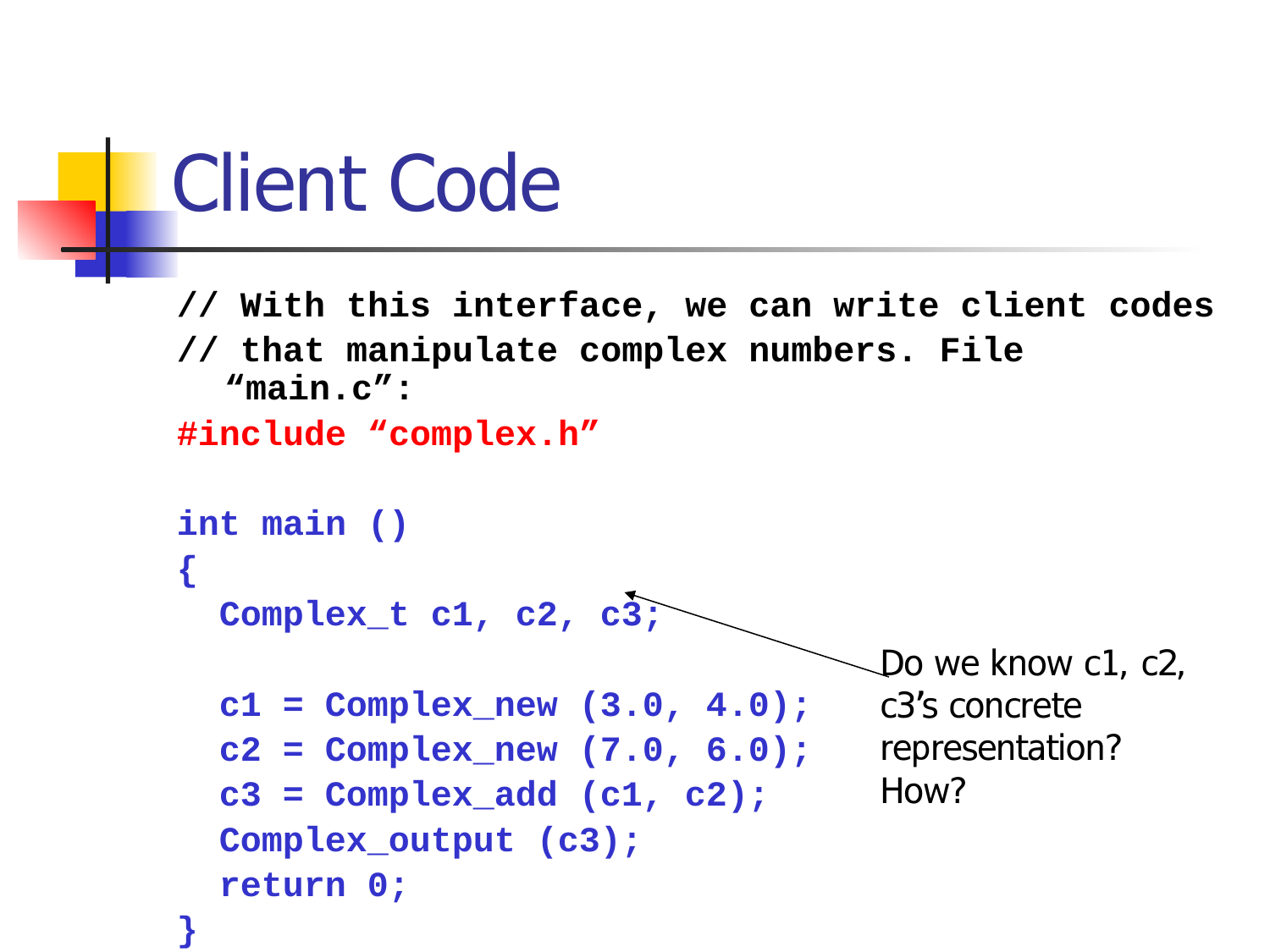

# Client Code
// With this interface, we can write client codes
// that manipulate complex numbers. File “main.c”:
#include “complex.h”

int main ()
{
  Complex_t c1, c2, c3;

  c1 = Complex_new (3.0, 4.0);
  c2 = Complex_new (7.0, 6.0);
  c3 = Complex_add (c1, c2);
  Complex_output (c3);
  return 0;
}

Do we know c1, c2, c3’s concrete representation?
How?